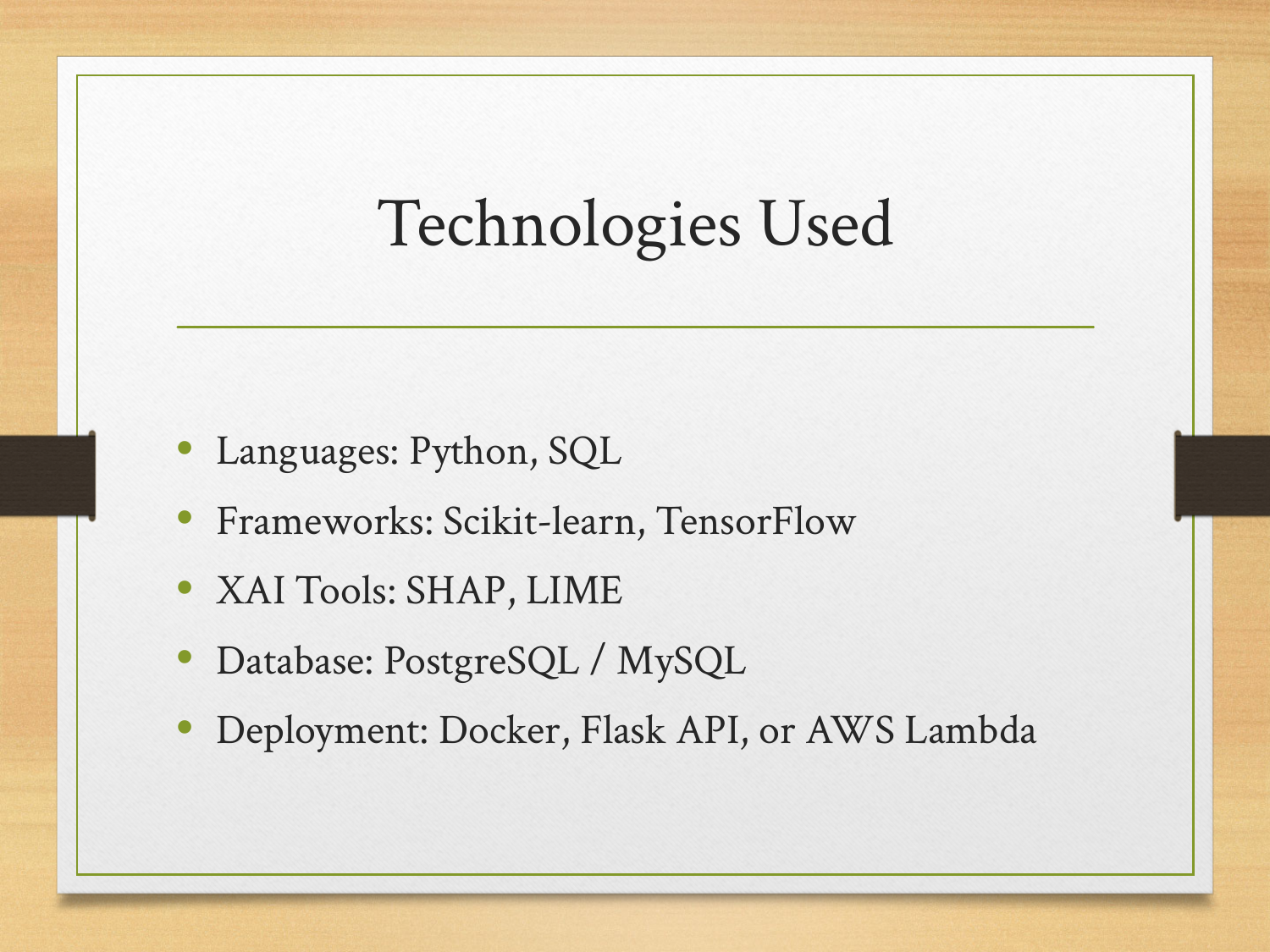

# Technologies Used

Languages: Python, SQL
Frameworks: Scikit-learn, TensorFlow
XAI Tools: SHAP, LIME
Database: PostgreSQL / MySQL
Deployment: Docker, Flask API, or AWS Lambda